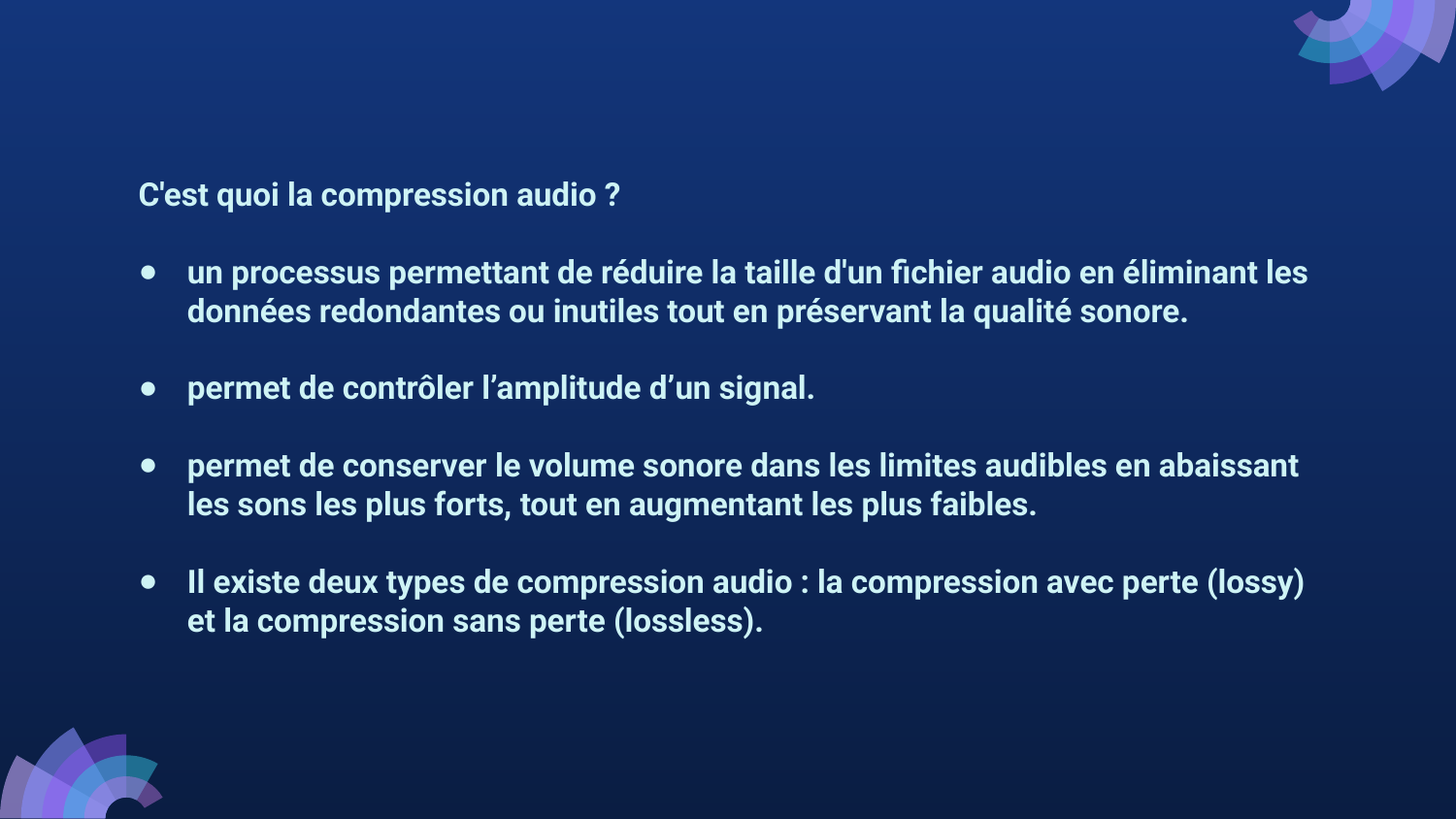

C'est quoi la compression audio ?

un processus permettant de réduire la taille d'un fichier audio en éliminant les données redondantes ou inutiles tout en préservant la qualité sonore.

permet de contrôler l’amplitude d’un signal.

permet de conserver le volume sonore dans les limites audibles en abaissant les sons les plus forts, tout en augmentant les plus faibles.

Il existe deux types de compression audio : la compression avec perte (lossy) et la compression sans perte (lossless).